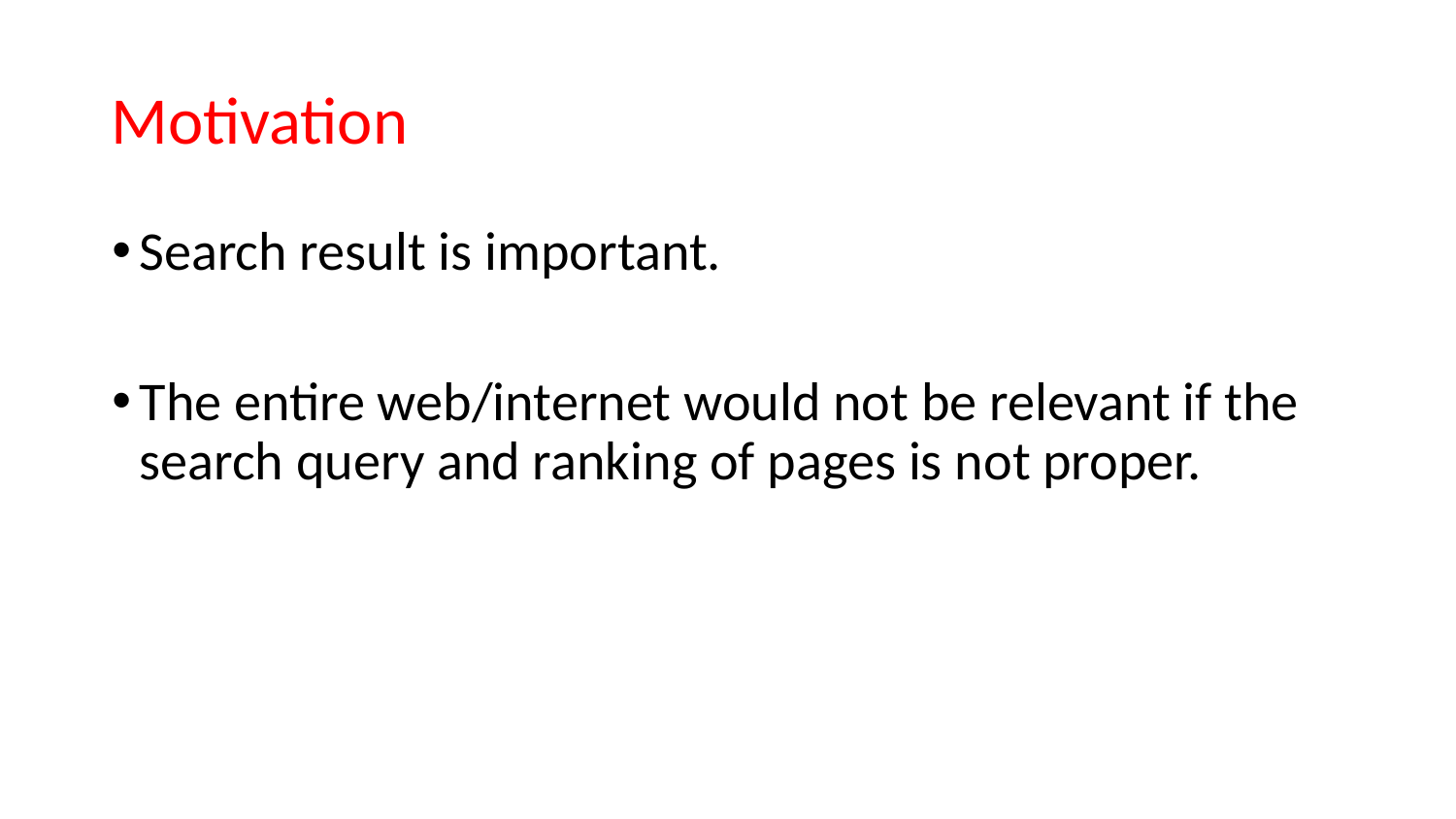

# Motivation
Search result is important.

The entire web/internet would not be relevant if the search query and ranking of pages is not proper.